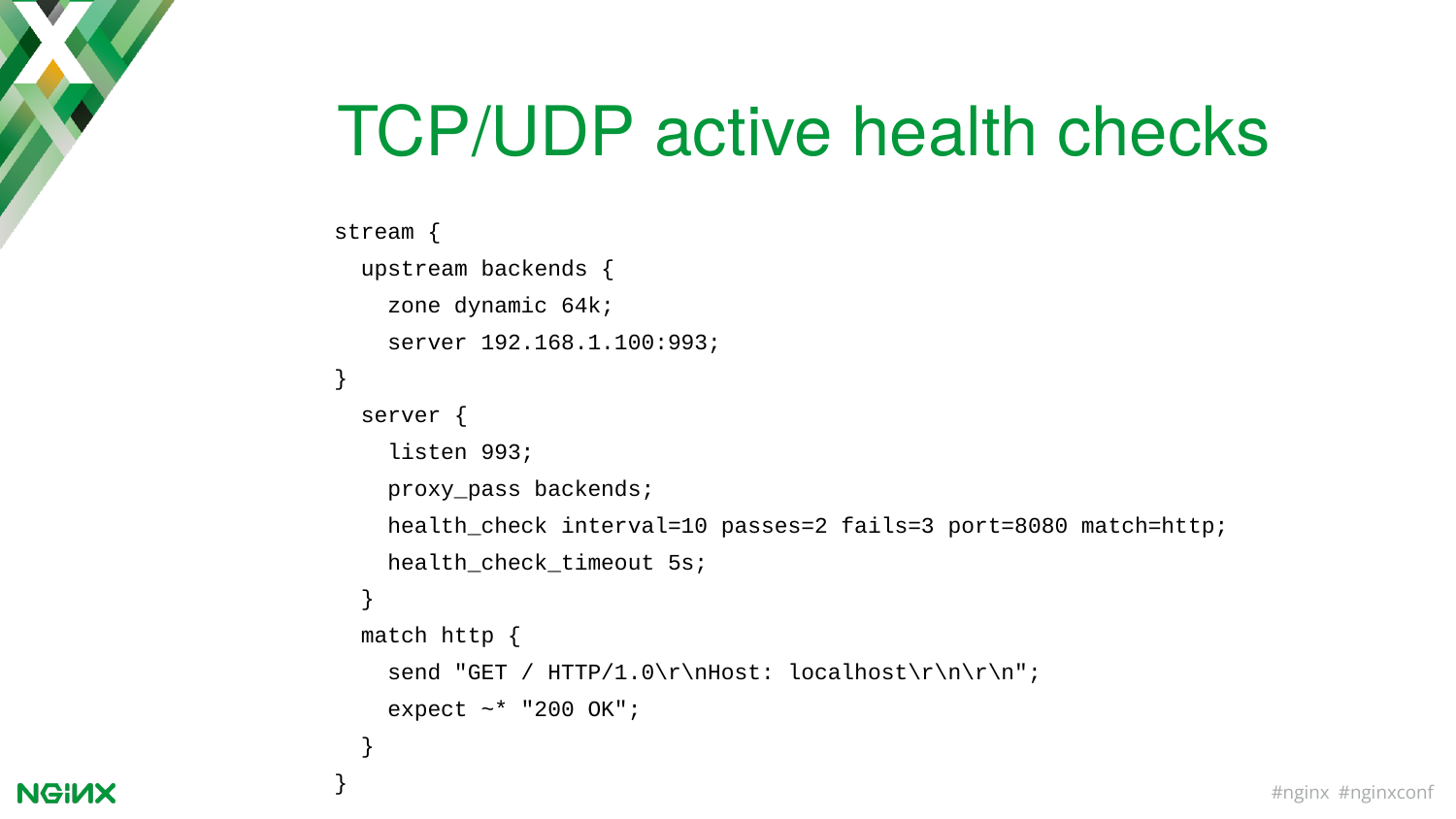

TCP/UDP active health checks
stream {
  upstream backends {
    zone dynamic 64k;
    server 192.168.1.100:993;
}
  server {
    listen 993;
    proxy_pass backends;
    health_check interval=10 passes=2 fails=3 port=8080 match=http;
    health_check_timeout 5s;
  }
  match http {
    send "GET / HTTP/1.0\r\nHost: localhost\r\n\r\n";
    expect ~* "200 OK";
  }
}